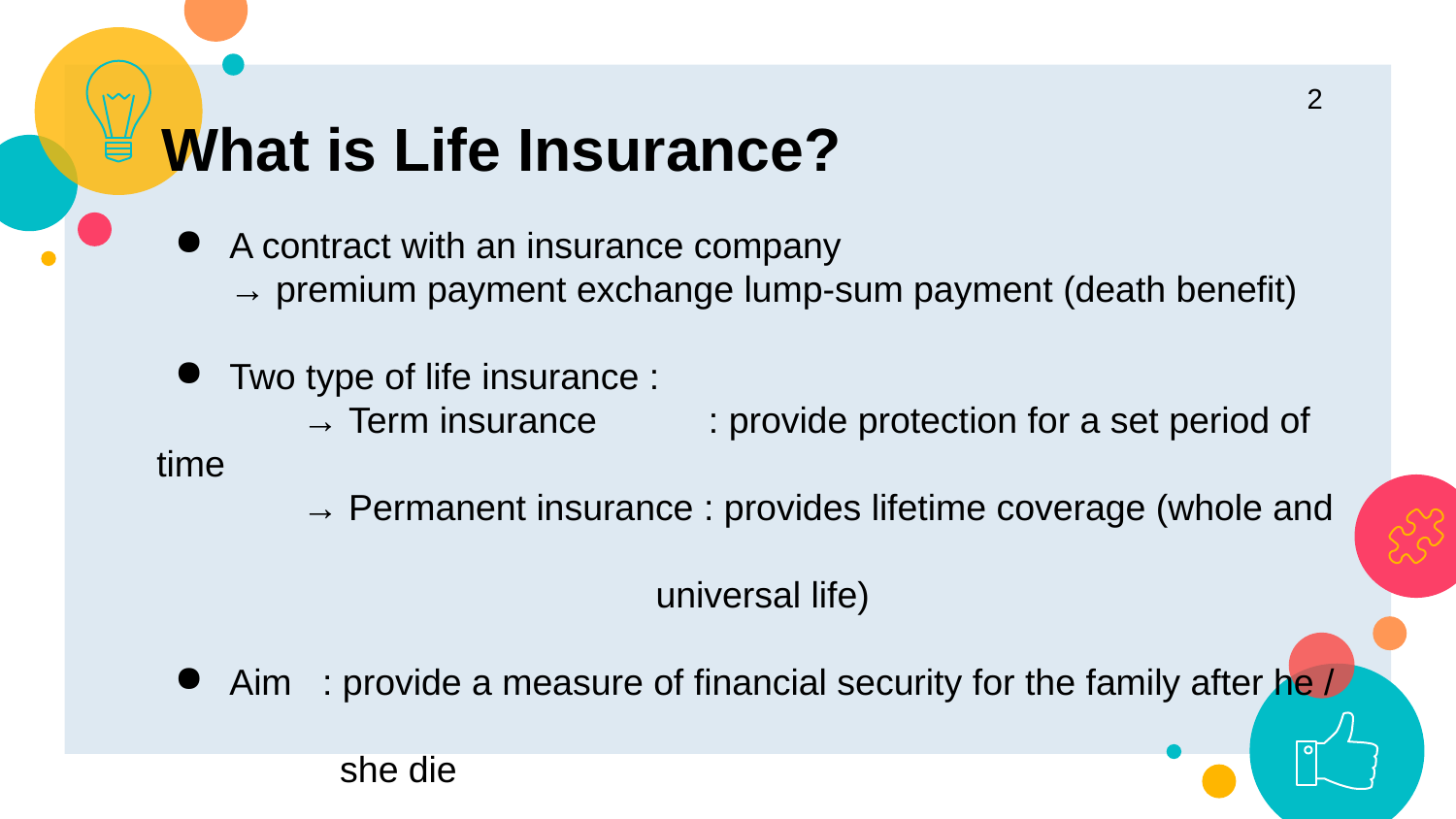

2
What is Life Insurance?
A contract with an insurance company
→ premium payment exchange lump-sum payment (death benefit)

Two type of life insurance :
	→ Term insurance           : provide protection for a set period of time
	→ Permanent insurance : provides lifetime coverage (whole and
                                                 universal life)

Aim   : provide a measure of financial security for the family after he /
                  she die